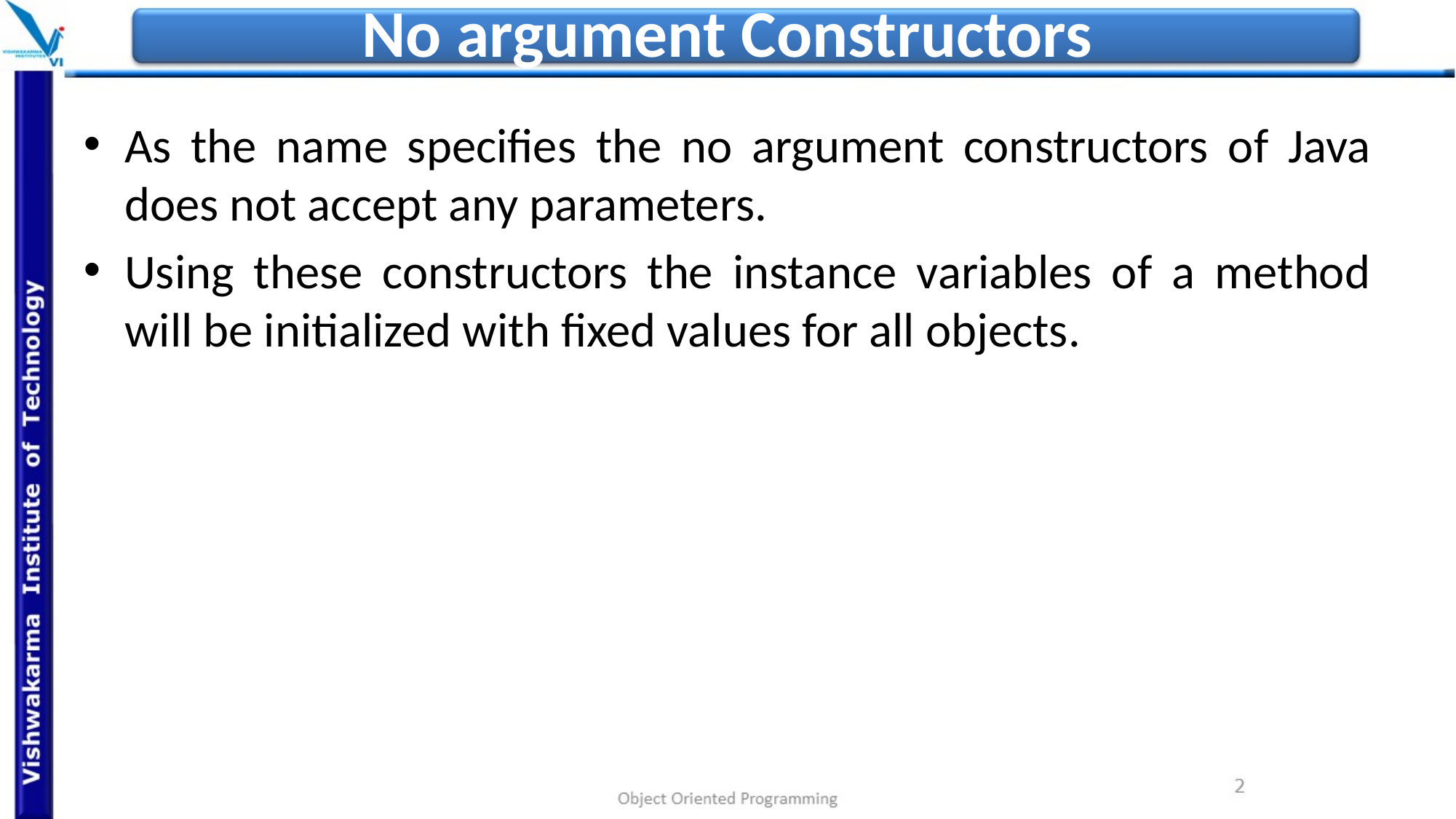

# No argument Constructors
As the name specifies the no argument constructors of Java does not accept any parameters.
Using these constructors the instance variables of a method will be initialized with fixed values for all objects.